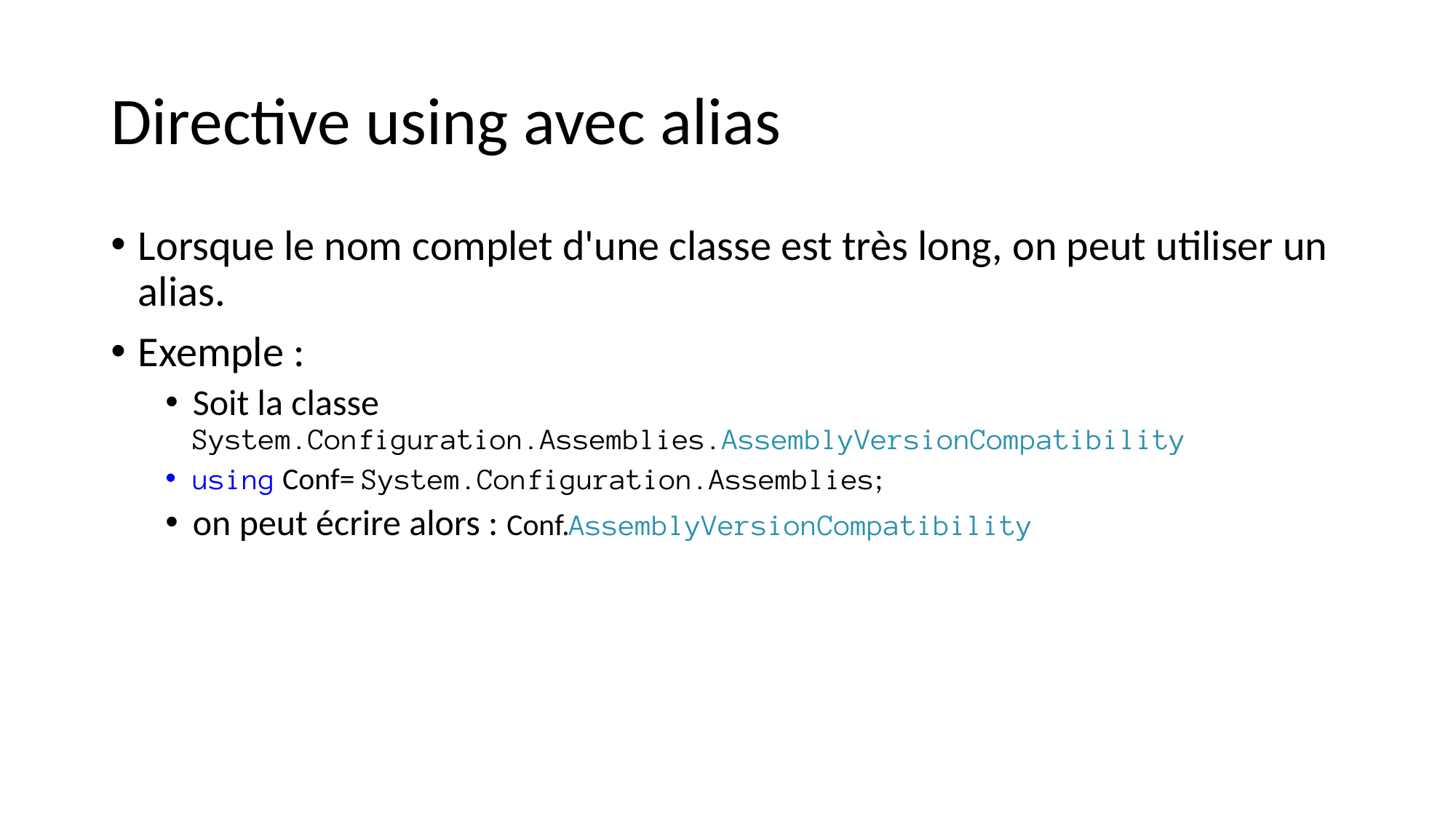

# Directive using avec alias
Lorsque le nom complet d'une classe est très long, on peut utiliser un alias.
Exemple :
Soit la classe System.Configuration.Assemblies.AssemblyVersionCompatibility
using Conf= System.Configuration.Assemblies;
on peut écrire alors : Conf.AssemblyVersionCompatibility